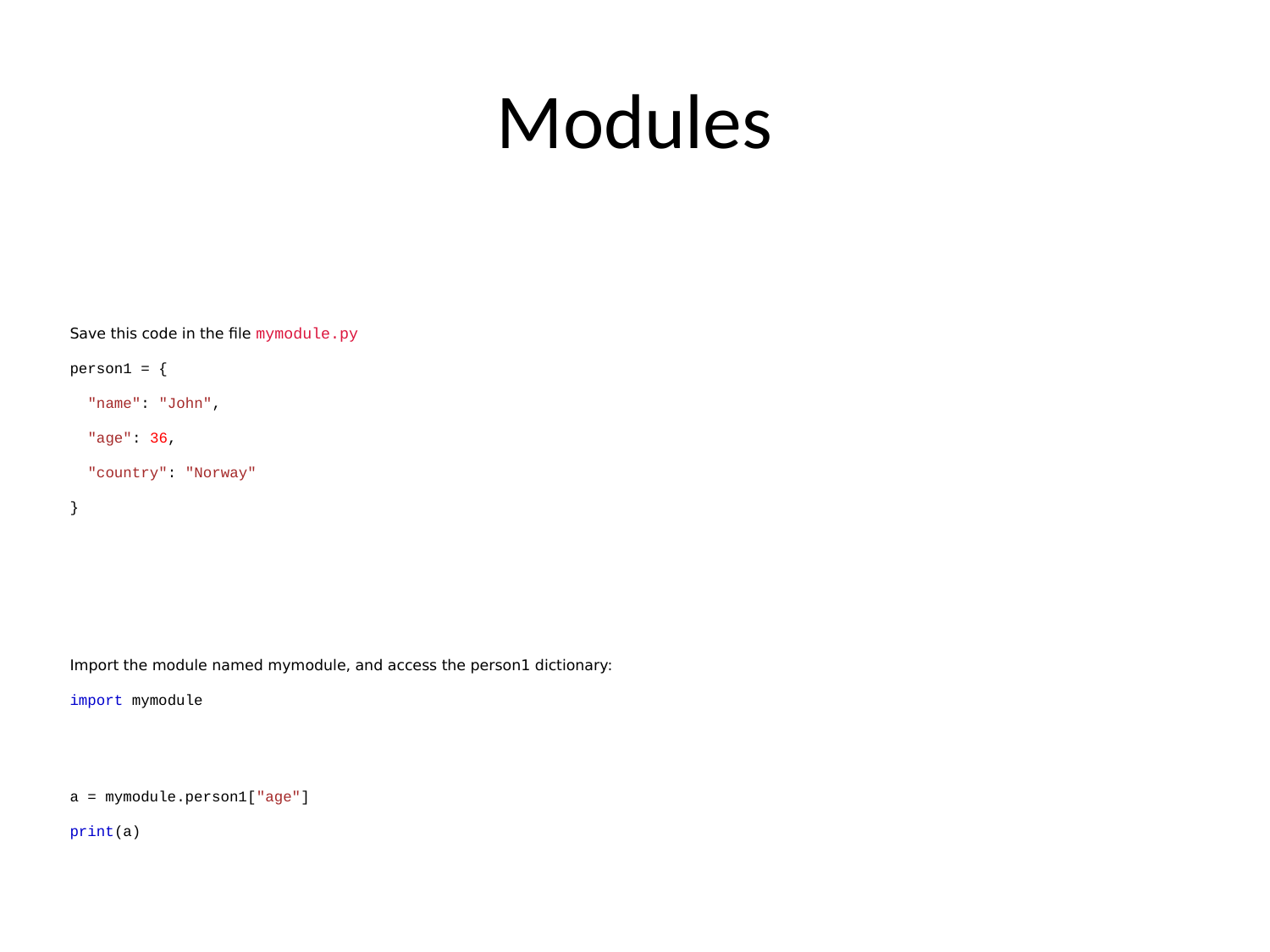

Modules

Save this code in the file mymodule.py
person1 = {
  "name": "John",
  "age": 36,
  "country": "Norway"
}

Import the module named mymodule, and access the person1 dictionary:
import mymodule

a = mymodule.person1["age"]
print(a)